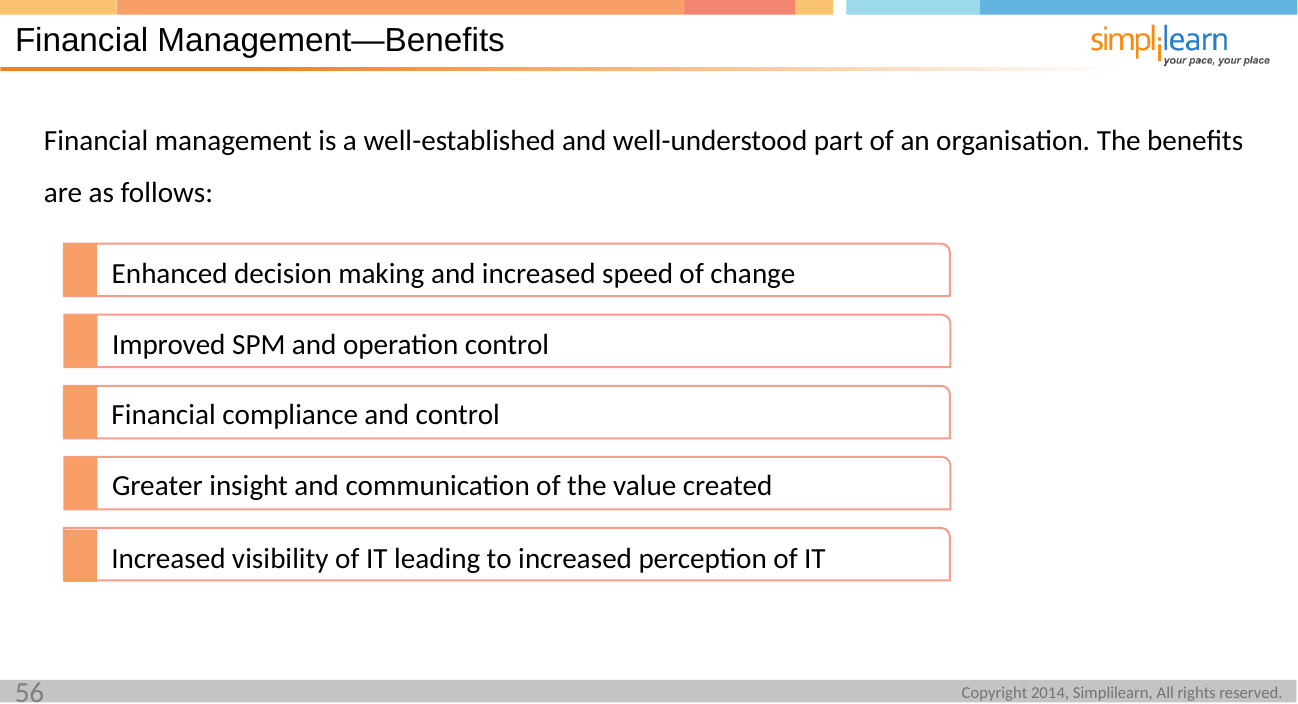

Financial Management—Benefits
Financial management is a well-established and well-understood part of an organisation. The benefits are as follows:

Enhanced decision making and increased speed of change

Improved SPM and operation control

Financial compliance and control

Greater insight and communication of the value created

Increased visibility of IT leading to increased perception of IT